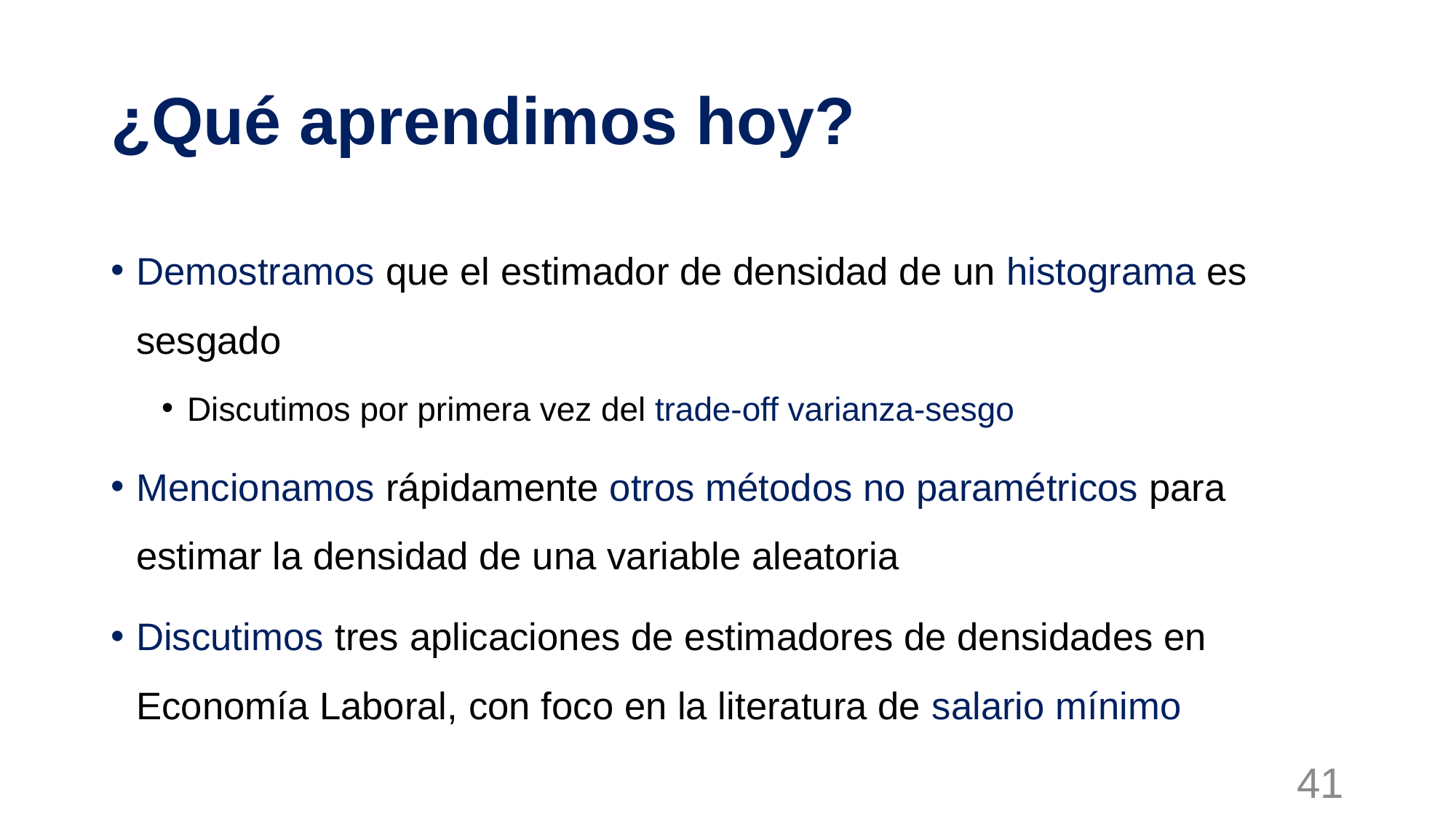

# ¿Qué aprendimos hoy?
Demostramos que el estimador de densidad de un histograma es sesgado
Discutimos por primera vez del trade-off varianza-sesgo
Mencionamos rápidamente otros métodos no paramétricos para estimar la densidad de una variable aleatoria
Discutimos tres aplicaciones de estimadores de densidades en Economía Laboral, con foco en la literatura de salario mínimo
41